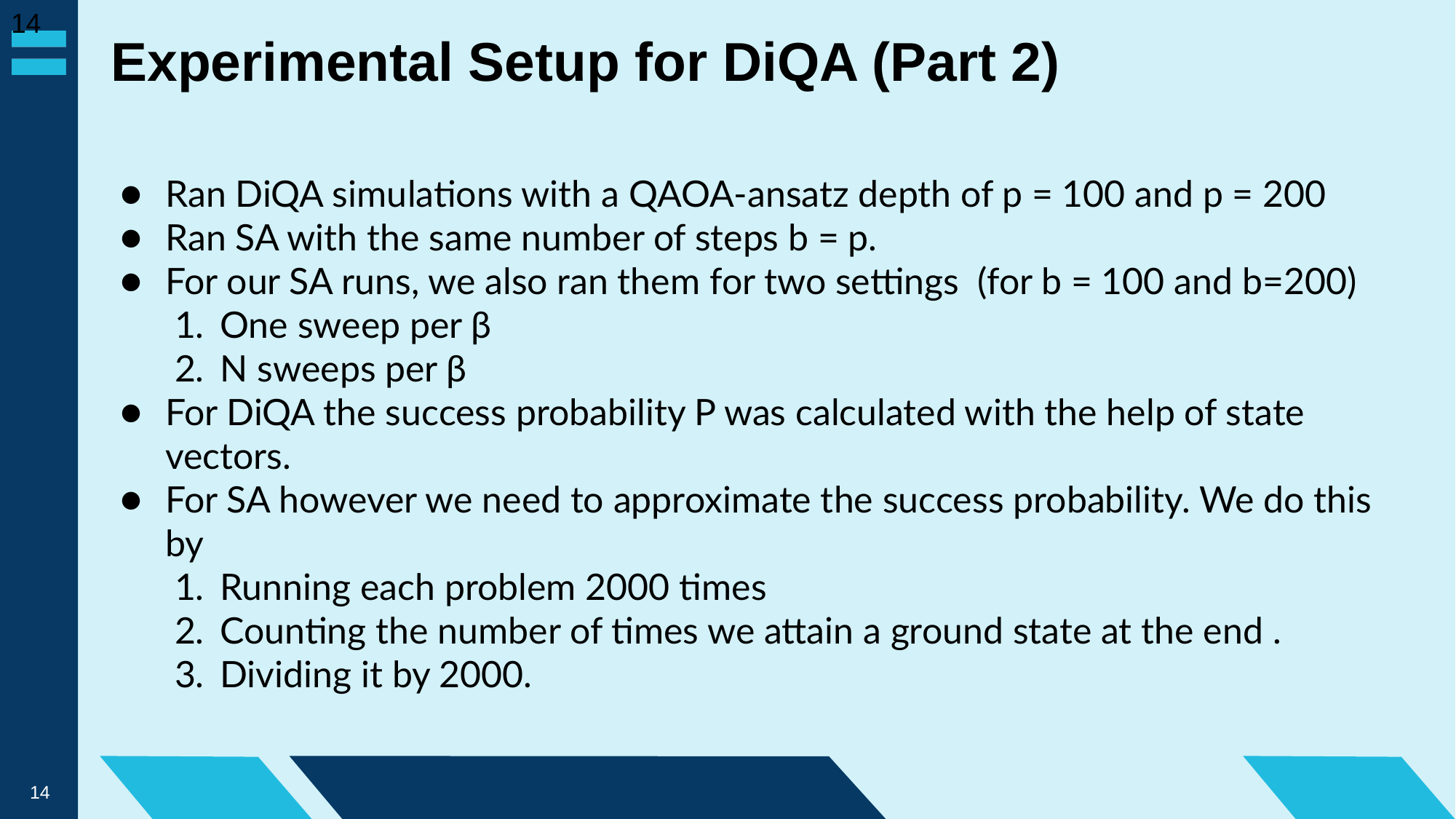

14
# Experimental Setup for DiQA (Part 2)

Ran DiQA simulations with a QAOA-ansatz depth of p = 100 and p = 200
Ran SA with the same number of steps b = p.
For our SA runs, we also ran them for two settings  (for b = 100 and b=200)
One sweep per β
N sweeps per β
For DiQA the success probability P was calculated with the help of state vectors.
For SA however we need to approximate the success probability. We do this by
Running each problem 2000 times
Counting the number of times we attain a ground state at the end .
Dividing it by 2000.